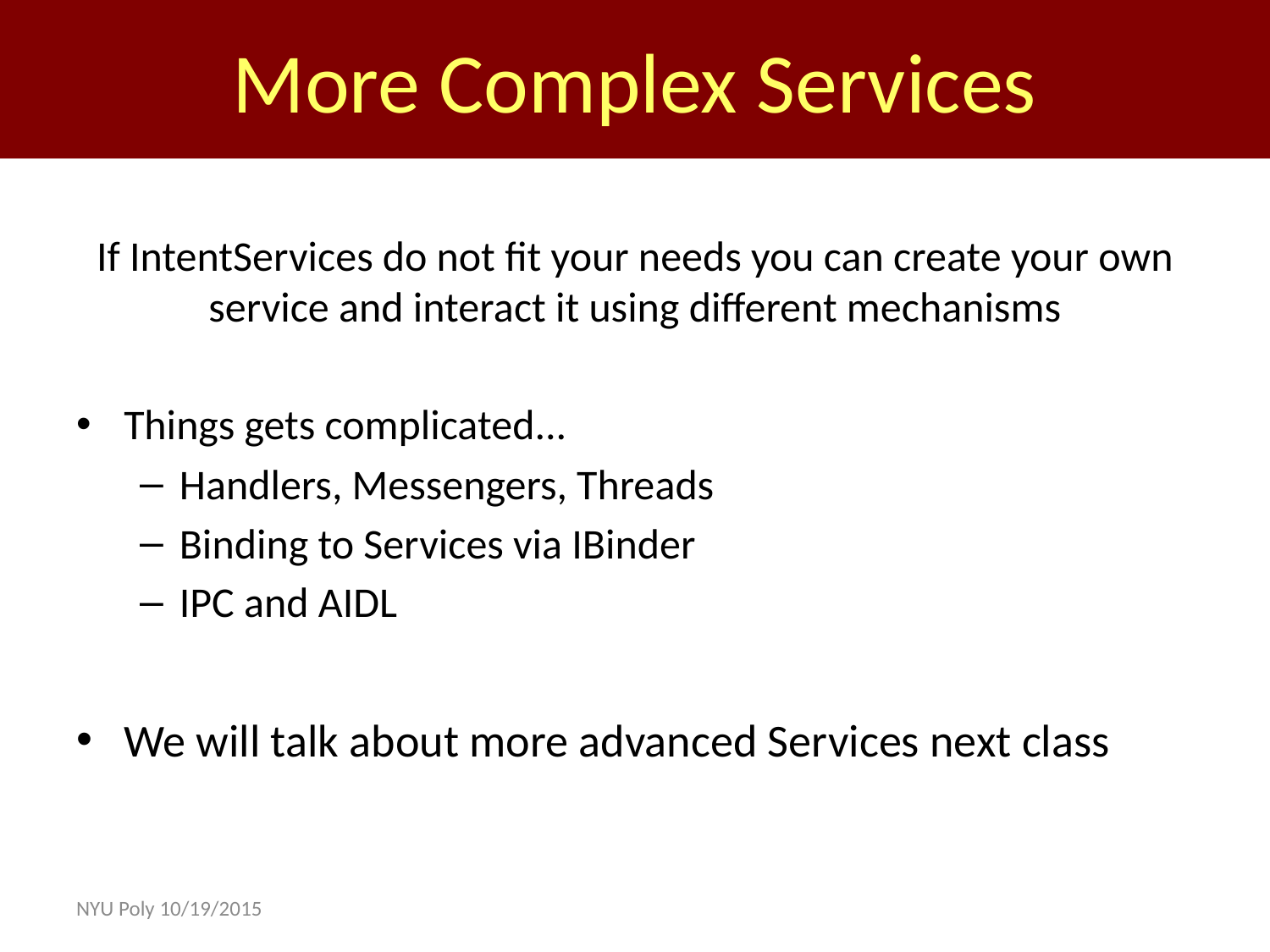

More Complex Services
If IntentServices do not fit your needs you can create your own service and interact it using different mechanisms

Things gets complicated...
Handlers, Messengers, Threads
Binding to Services via IBinder
IPC and AIDL

We will talk about more advanced Services next class
NYU Poly 10/19/2015